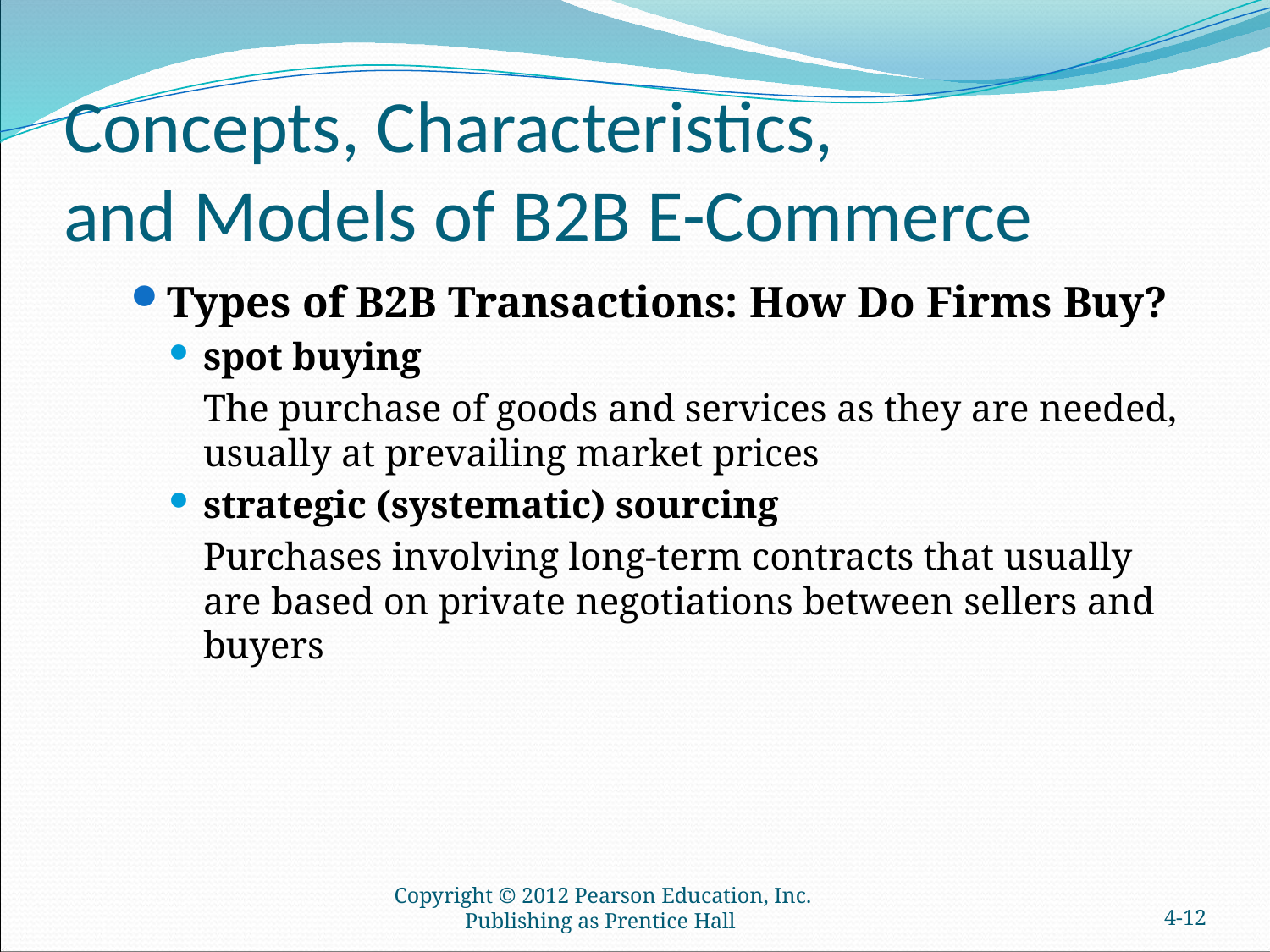

# Concepts, Characteristics, and Models of B2B E-Commerce
Types of B2B Transactions: How Do Firms Buy?
spot buying
	The purchase of goods and services as they are needed, usually at prevailing market prices
strategic (systematic) sourcing
	Purchases involving long-term contracts that usually are based on private negotiations between sellers and buyers
Copyright © 2012 Pearson Education, Inc. Publishing as Prentice Hall
4-12